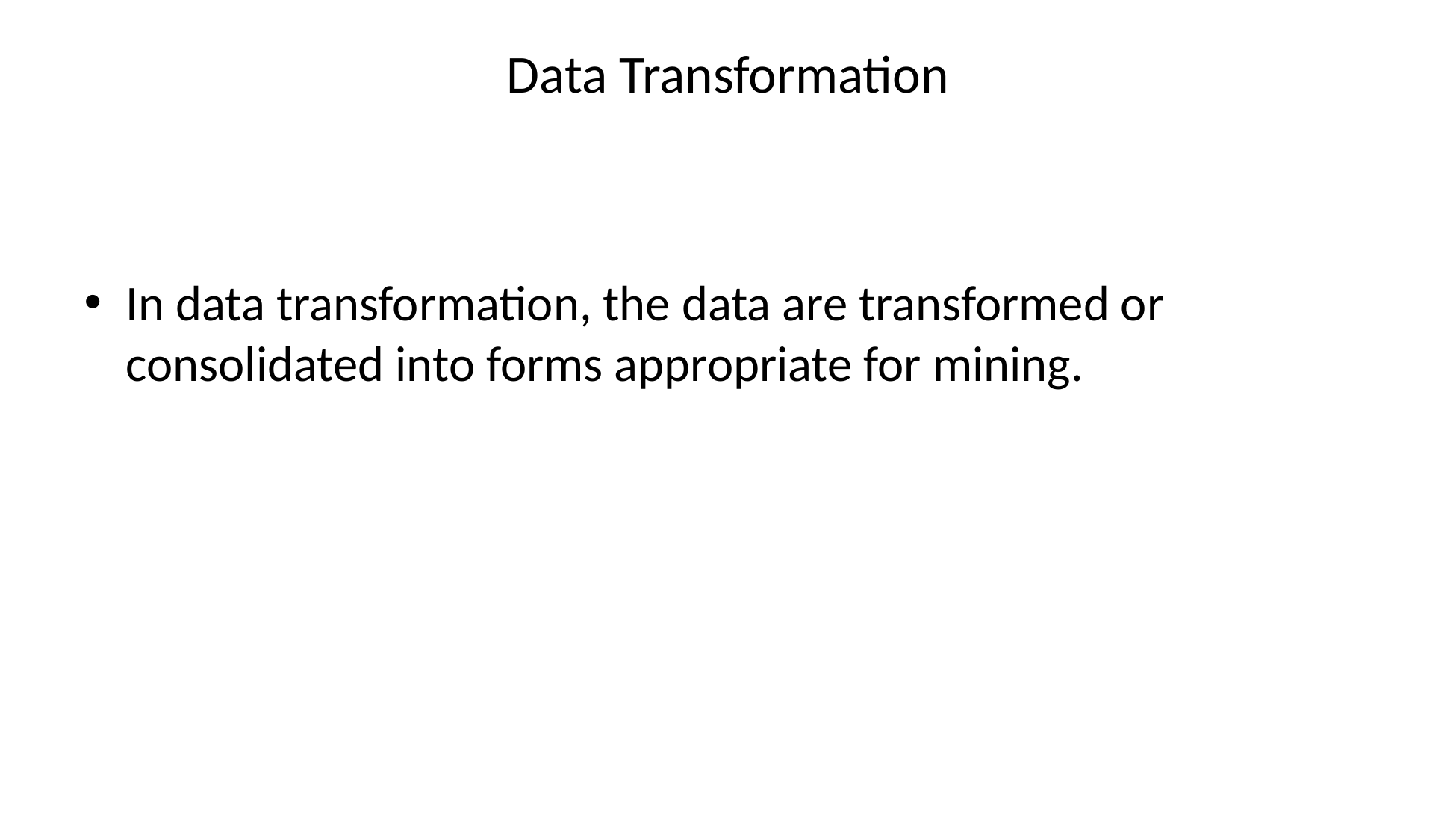

# Data Transformation

In data transformation, the data are transformed or consolidated into forms appropriate for mining.